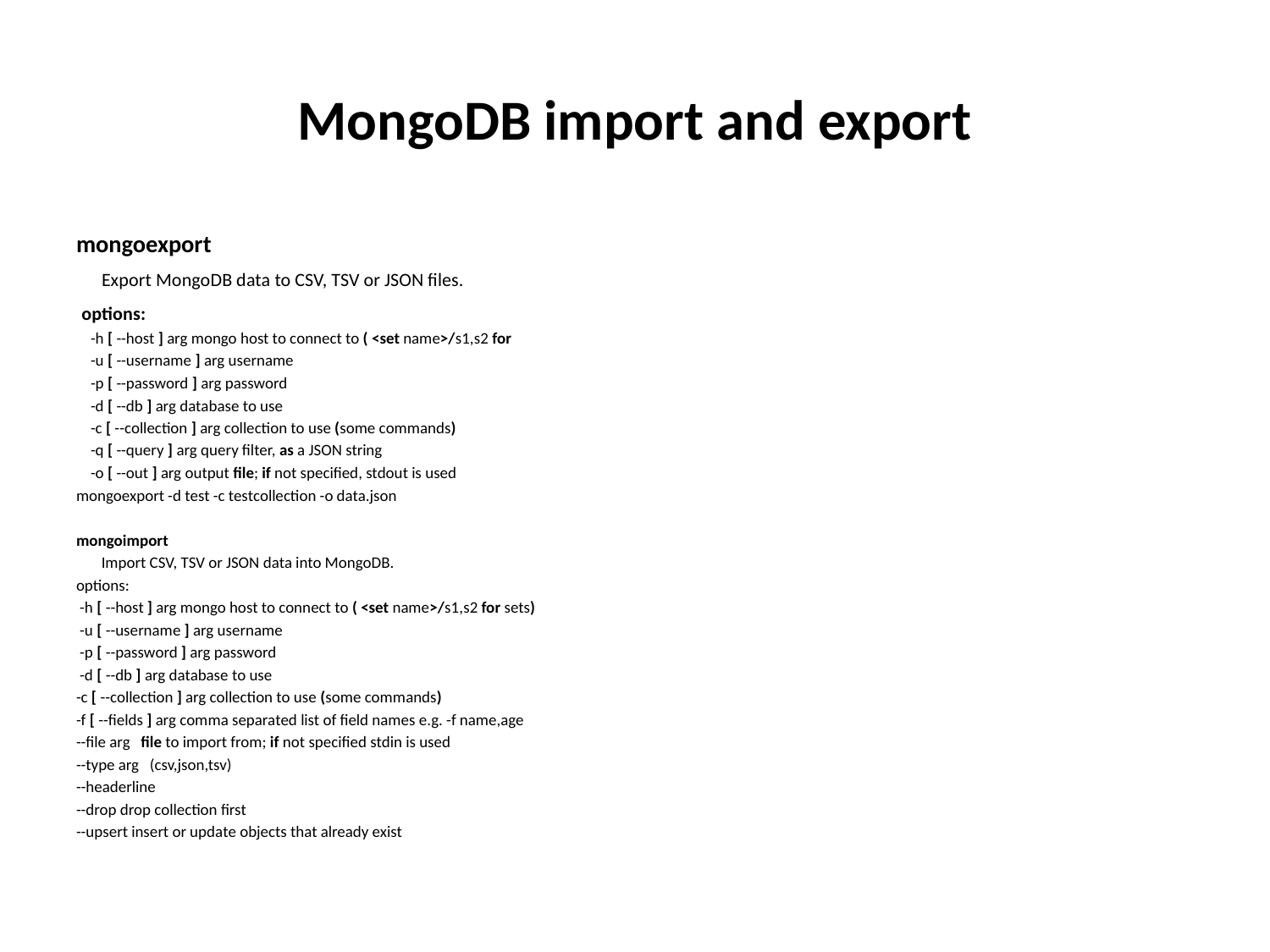

# MongoDB import and export
mongoexport
      Export MongoDB data to CSV, TSV or JSON files.
 options:
    -h [ --host ] arg mongo host to connect to ( <set name>/s1,s2 for
    -u [ --username ] arg username
    -p [ --password ] arg password
    -d [ --db ] arg database to use
    -c [ --collection ] arg collection to use (some commands)
    -q [ --query ] arg query filter, as a JSON string
    -o [ --out ] arg output file; if not specified, stdout is used
mongoexport -d test -c testcollection -o data.json

mongoimport
       Import CSV, TSV or JSON data into MongoDB.
options:
 -h [ --host ] arg mongo host to connect to ( <set name>/s1,s2 for sets)
 -u [ --username ] arg username
 -p [ --password ] arg password
 -d [ --db ] arg database to use
-c [ --collection ] arg collection to use (some commands)
-f [ --fields ] arg comma separated list of field names e.g. -f name,age
--file arg   file to import from; if not specified stdin is used
--type arg   (csv,json,tsv)
--headerline
--drop drop collection first
--upsert insert or update objects that already exist